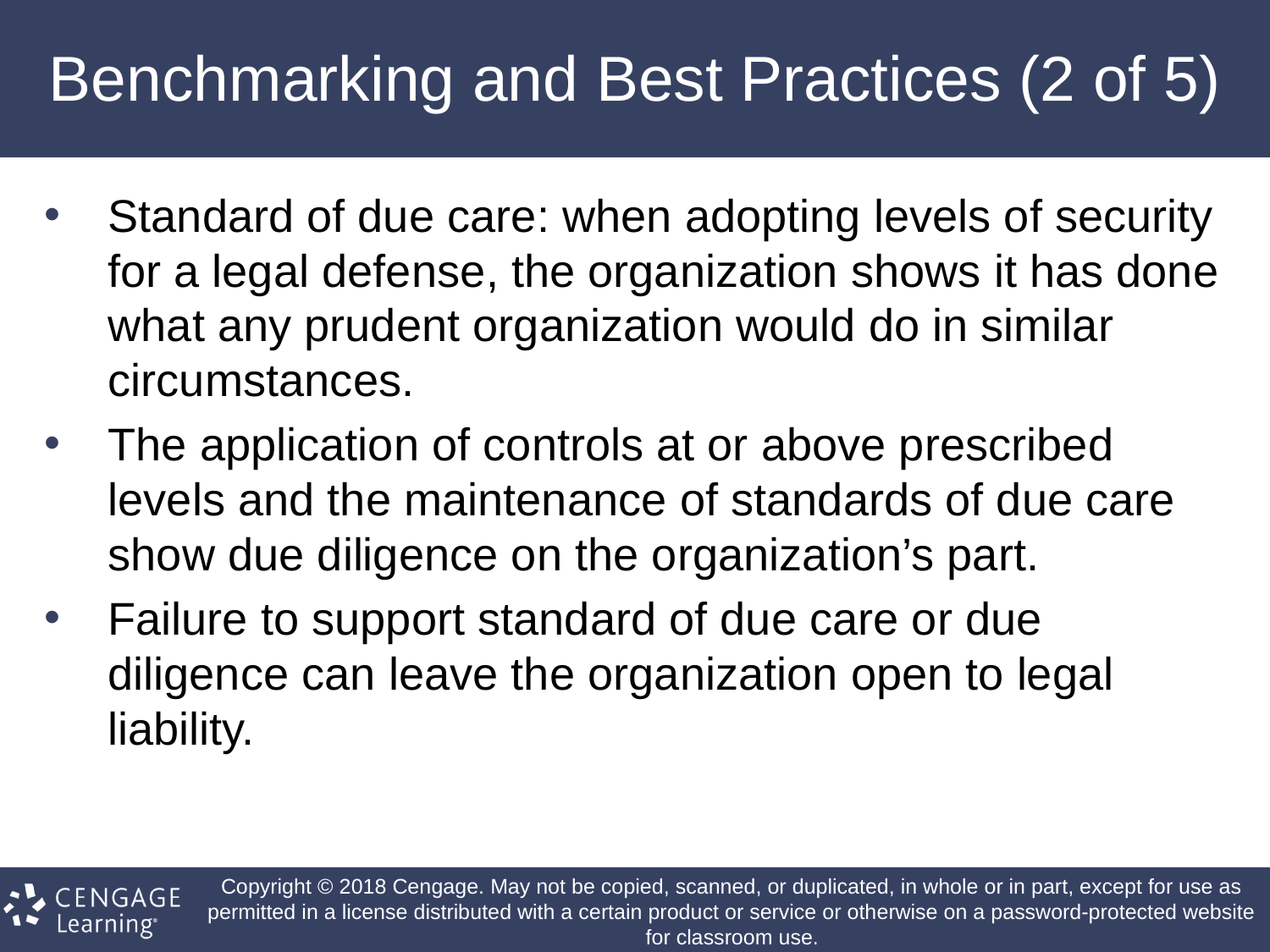

# Benchmarking and Best Practices (2 of 5)
Standard of due care: when adopting levels of security for a legal defense, the organization shows it has done what any prudent organization would do in similar circumstances.
The application of controls at or above prescribed levels and the maintenance of standards of due care show due diligence on the organization’s part.
Failure to support standard of due care or due diligence can leave the organization open to legal liability.